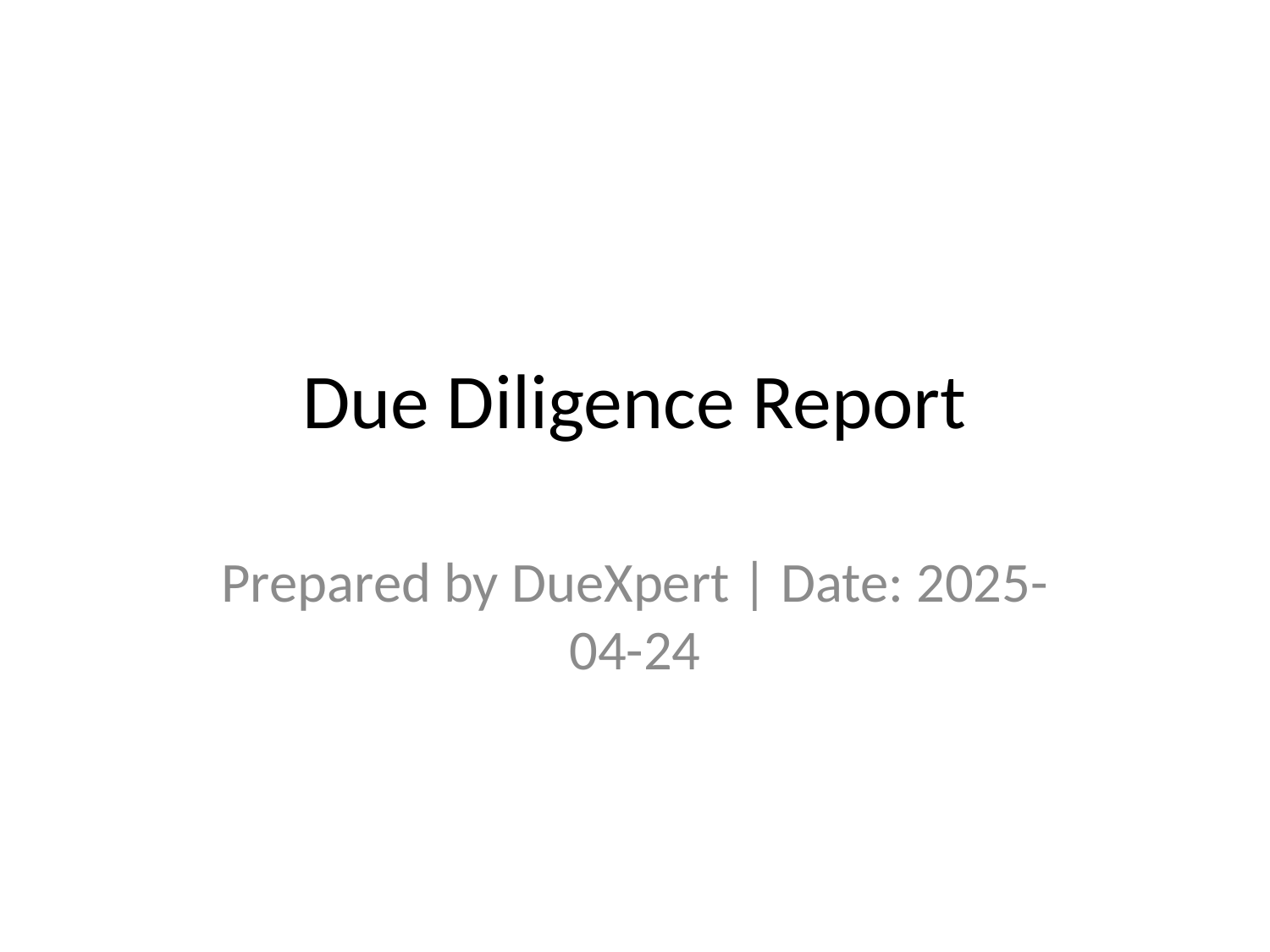

# Due Diligence Report
Prepared by DueXpert | Date: 2025-04-24